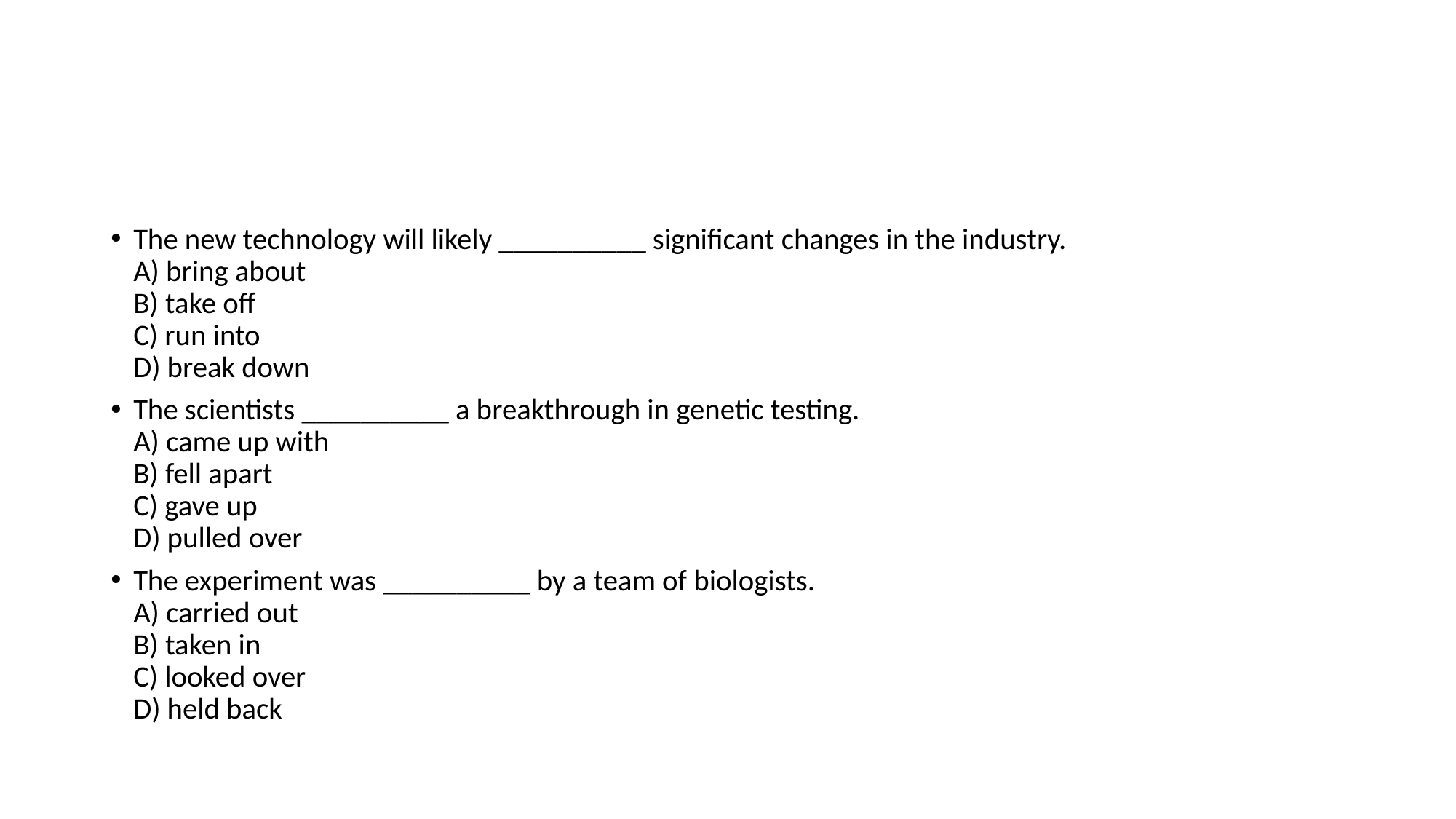

#
The new technology will likely __________ significant changes in the industry.
A) bring about
B) take off
C) run into
D) break down
The scientists __________ a breakthrough in genetic testing.
A) came up with
B) fell apart
C) gave up
D) pulled over
The experiment was __________ by a team of biologists.
A) carried out
B) taken in
C) looked over
D) held back